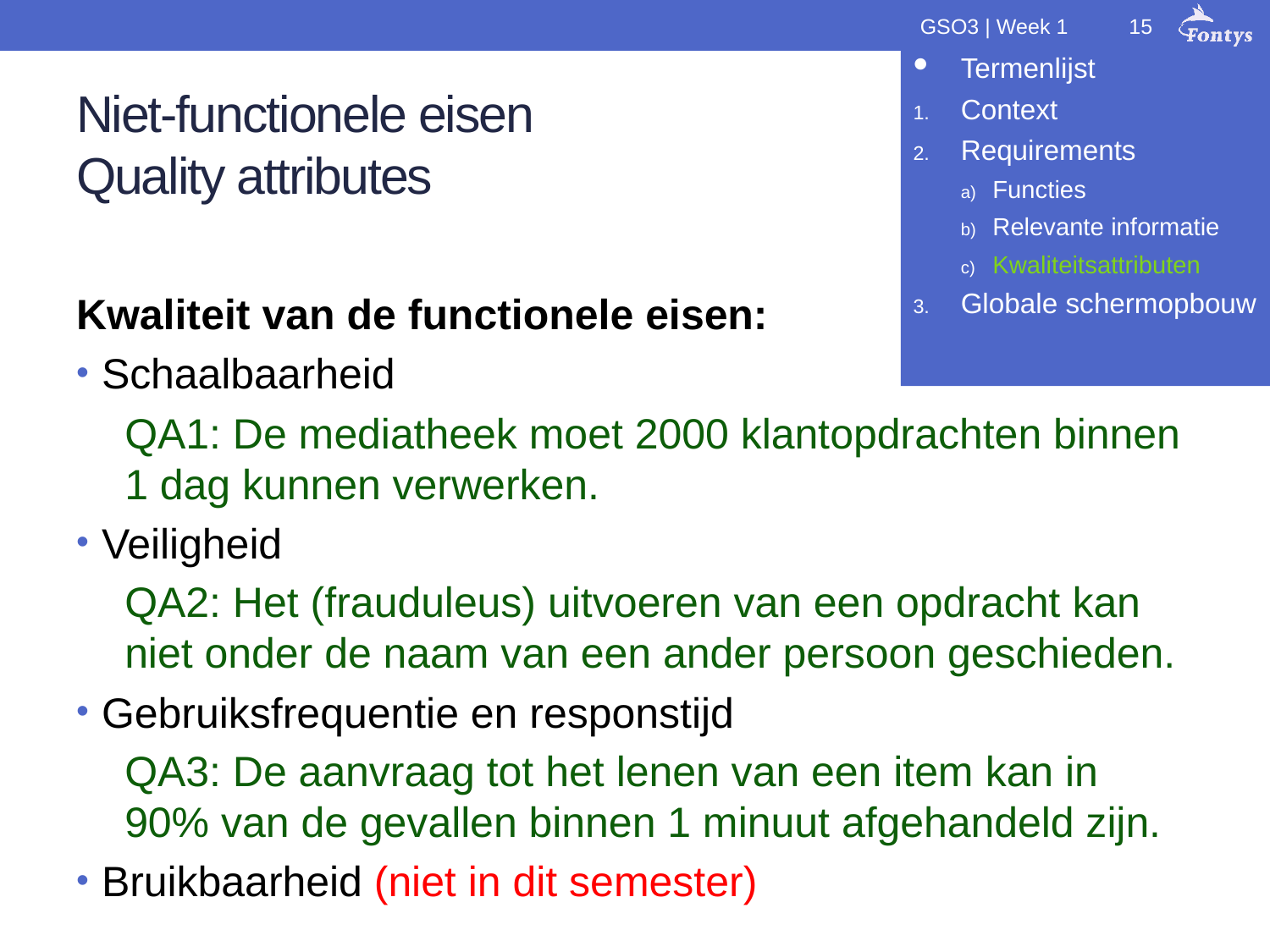

15
GSO3 | Week 1
Termenlijst
Context
Requirements
Functies
Relevante informatie
Kwaliteitsattributen
Globale schermopbouw

# Niet-functionele eisen Quality attributes

Kwaliteit van de functionele eisen:
Schaalbaarheid
QA1: De mediatheek moet 2000 klantopdrachten binnen 1 dag kunnen verwerken.
Veiligheid
QA2: Het (frauduleus) uitvoeren van een opdracht kan niet onder de naam van een ander persoon geschieden.
Gebruiksfrequentie en responstijd
QA3: De aanvraag tot het lenen van een item kan in 90% van de gevallen binnen 1 minuut afgehandeld zijn.
Bruikbaarheid (niet in dit semester)